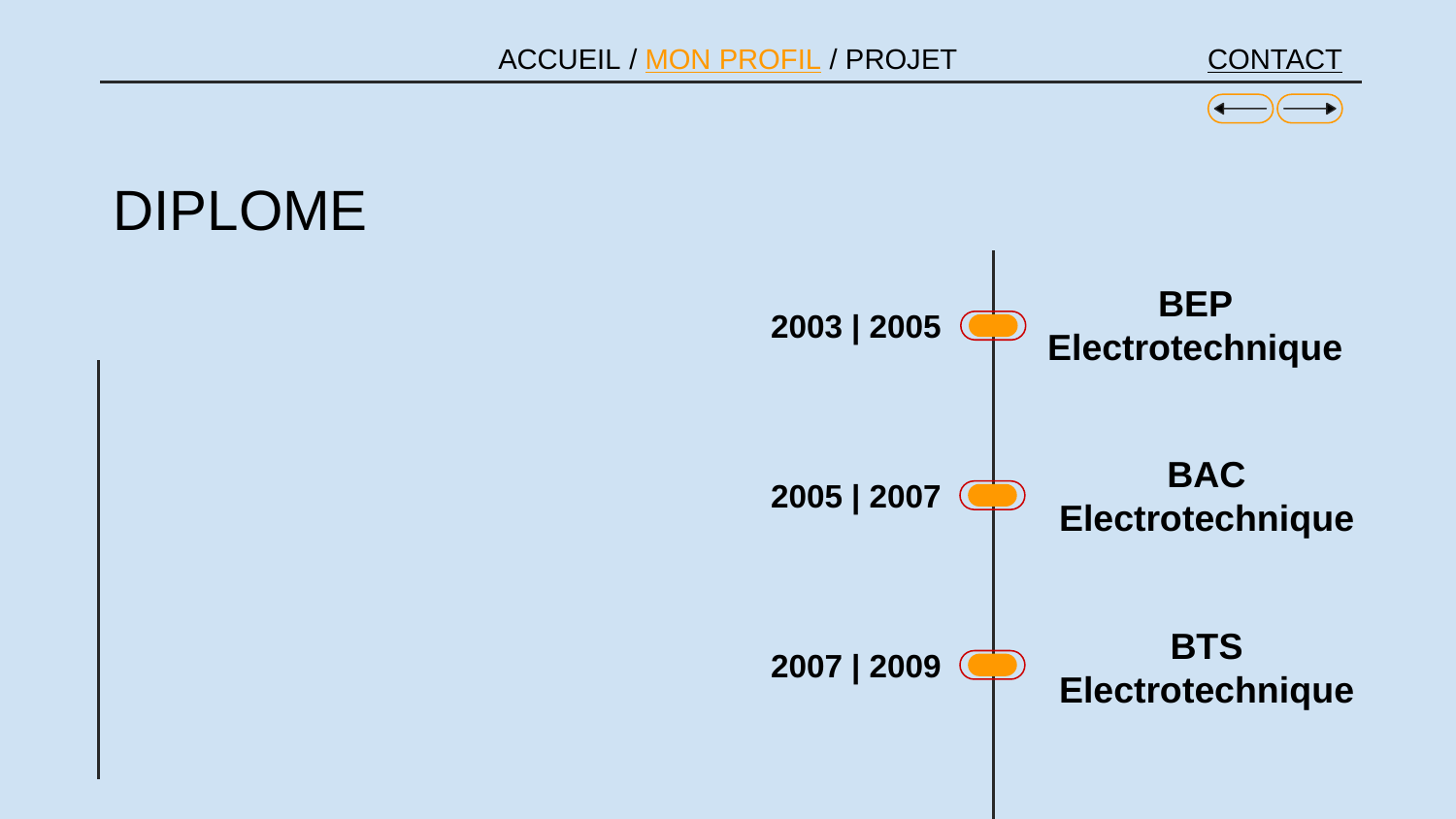

ACCUEIL / MON PROFIL / PROJET
CONTACT

# DIPLOME

BEP Electrotechnique
2003 | 2005
BAC Electrotechnique
2005 | 2007
BTS Electrotechnique
2007 | 2009